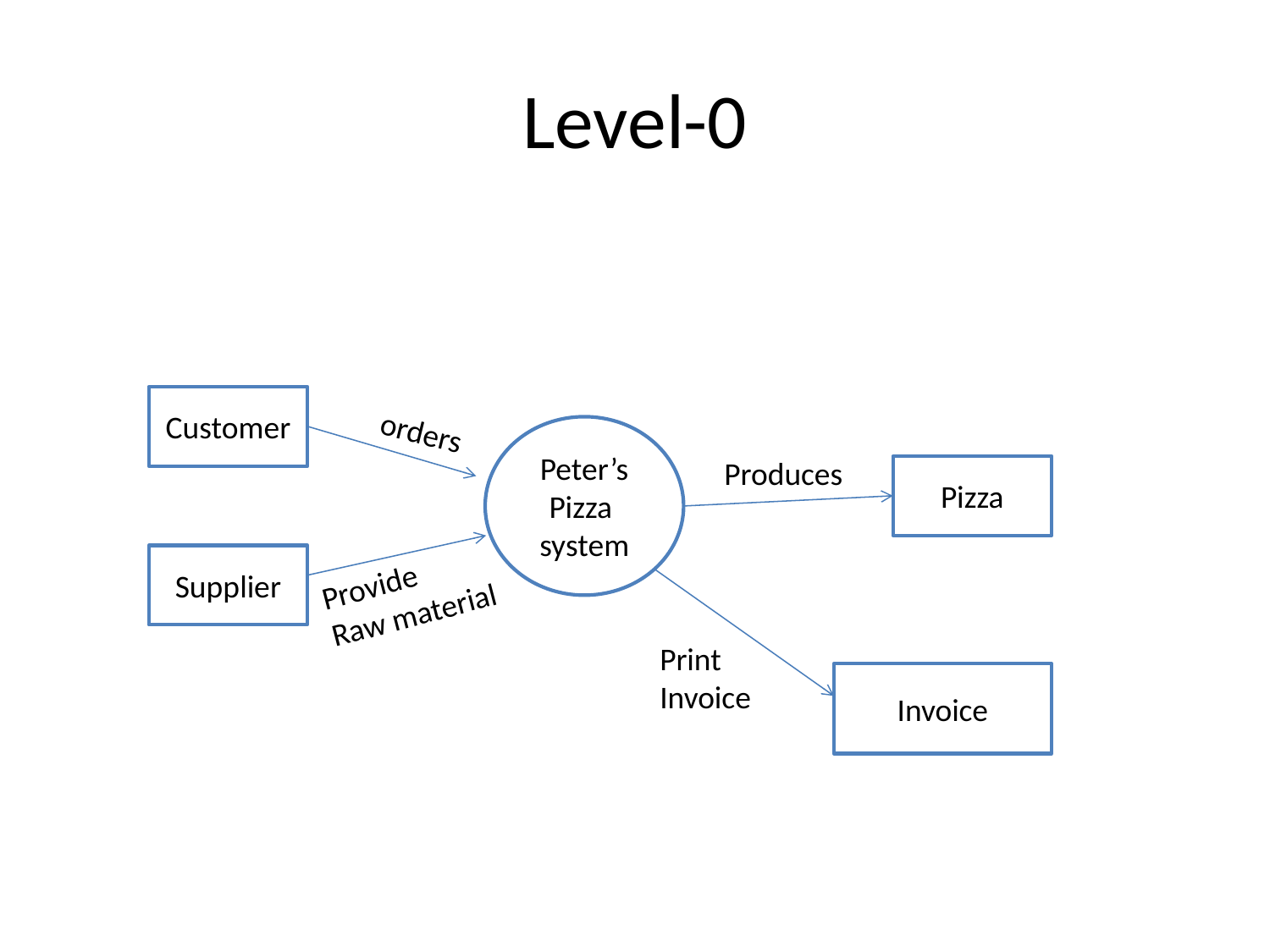

# Level-0
Customer
orders
Peter’s
Pizza
system
Produces
Pizza
Supplier
Provide
Raw material
Print Invoice
Invoice